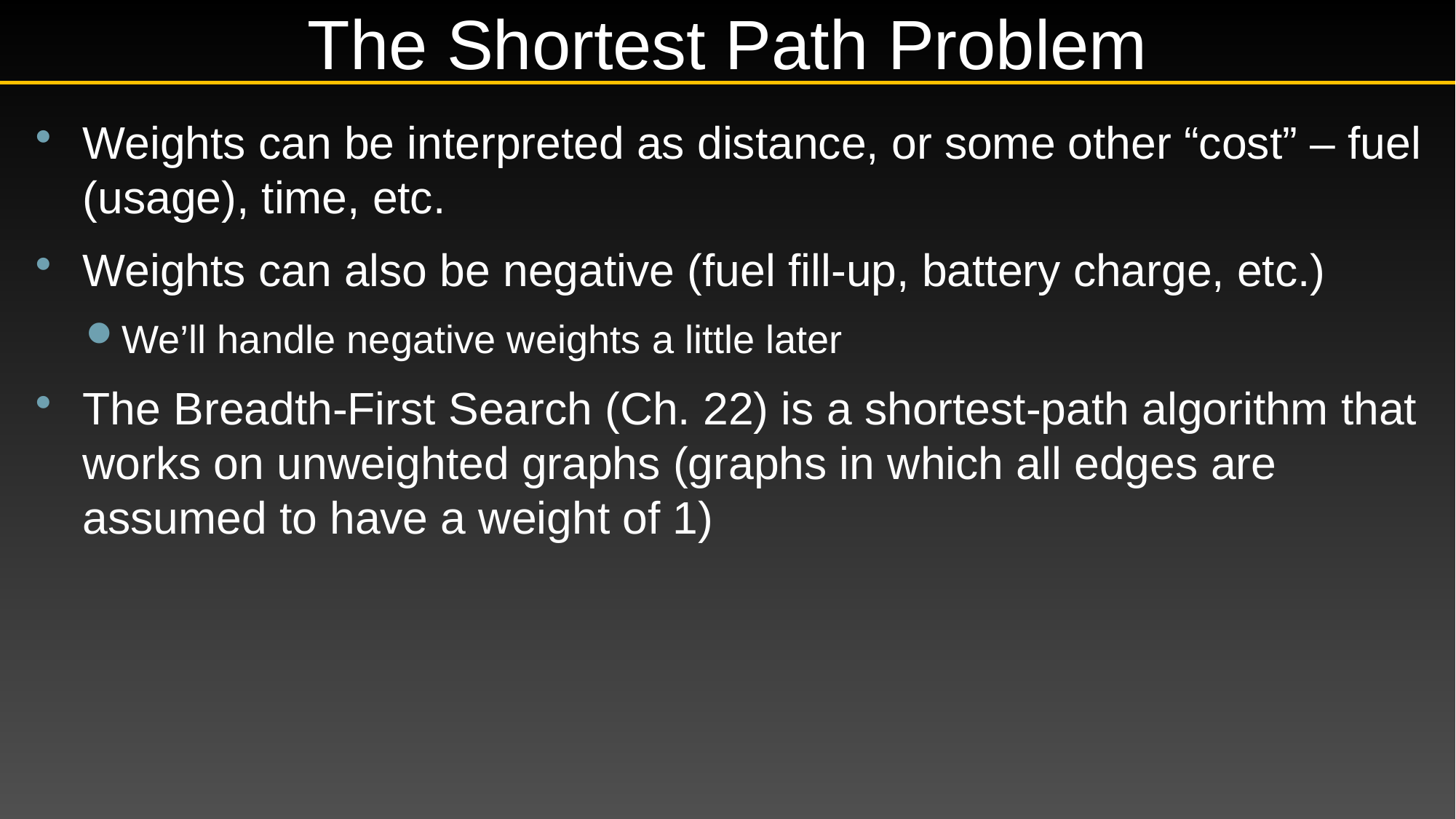

# The Shortest Path Problem
Weights can be interpreted as distance, or some other “cost” – fuel (usage), time, etc.
Weights can also be negative (fuel fill-up, battery charge, etc.)
We’ll handle negative weights a little later
The Breadth-First Search (Ch. 22) is a shortest-path algorithm that works on unweighted graphs (graphs in which all edges are assumed to have a weight of 1)